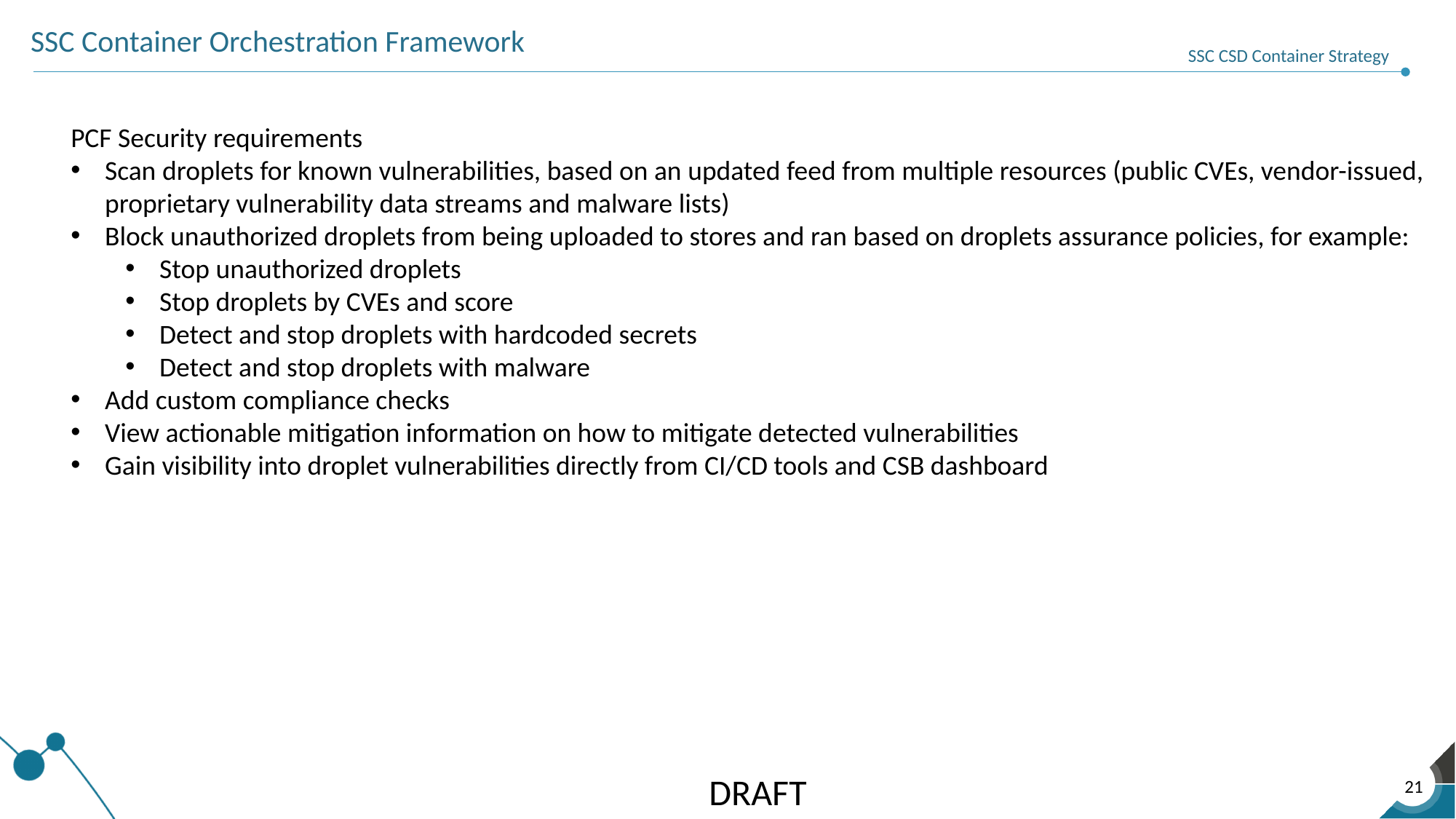

SSC Container Orchestration Framework
SSC CSD Container Strategy

PCF Security requirements
Scan droplets for known vulnerabilities, based on an updated feed from multiple resources (public CVEs, vendor-issued, proprietary vulnerability data streams and malware lists)
Block unauthorized droplets from being uploaded to stores and ran based on droplets assurance policies, for example:
Stop unauthorized droplets
Stop droplets by CVEs and score
Detect and stop droplets with hardcoded secrets
Detect and stop droplets with malware
Add custom compliance checks
View actionable mitigation information on how to mitigate detected vulnerabilities
Gain visibility into droplet vulnerabilities directly from CI/CD tools and CSB dashboard